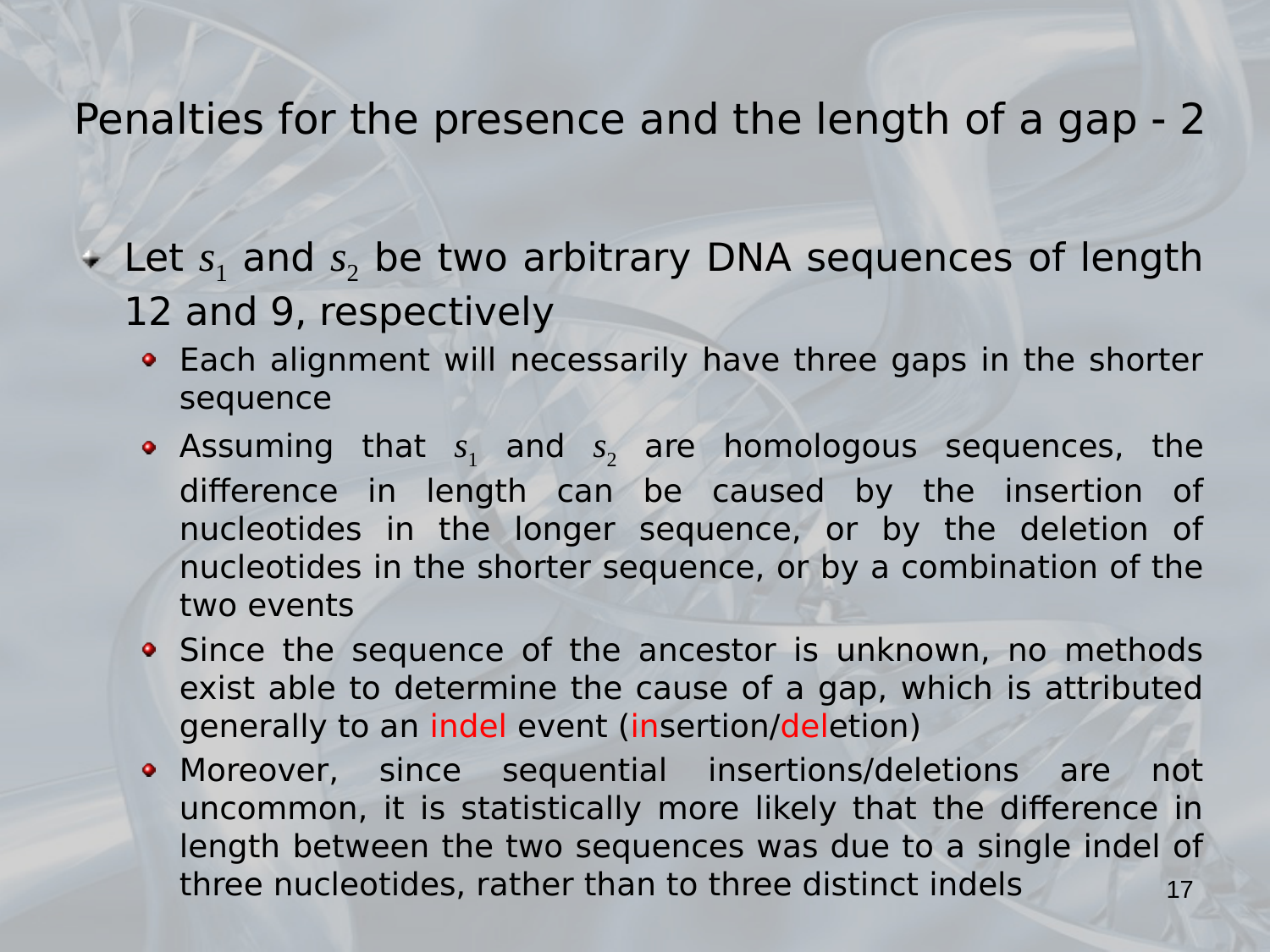

# Penalties for the presence and the length of a gap − 2
Let s1 and s2 be two arbitrary DNA sequences of length 12 and 9, respectively
Each alignment will necessarily have three gaps in the shorter sequence
Assuming that s1 and s2 are homologous sequences, the difference in length can be caused by the insertion of nucleotides in the longer sequence, or by the deletion of nucleotides in the shorter sequence, or by a combination of the two events
Since the sequence of the ancestor is unknown, no methods exist able to determine the cause of a gap, which is attributed generally to an indel event (insertion/deletion)
Moreover, since sequential insertions/deletions are not uncommon, it is statistically more likely that the difference in length between the two sequences was due to a single indel of three nucleotides, rather than to three distinct indels
17